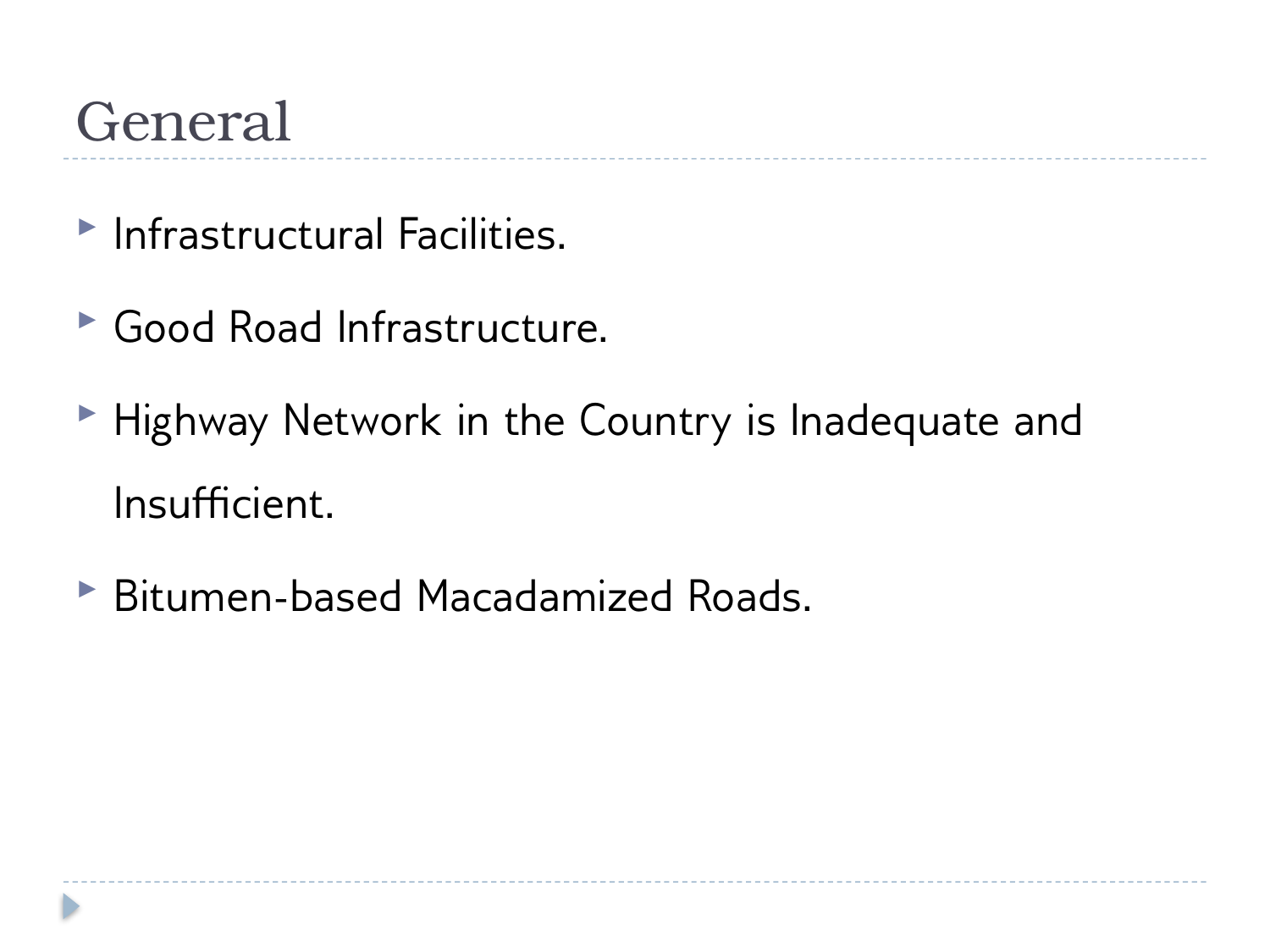

# General
Infrastructural Facilities.
Good Road Infrastructure.
Highway Network in the Country is Inadequate and Insufficient.
Bitumen-based Macadamized Roads.